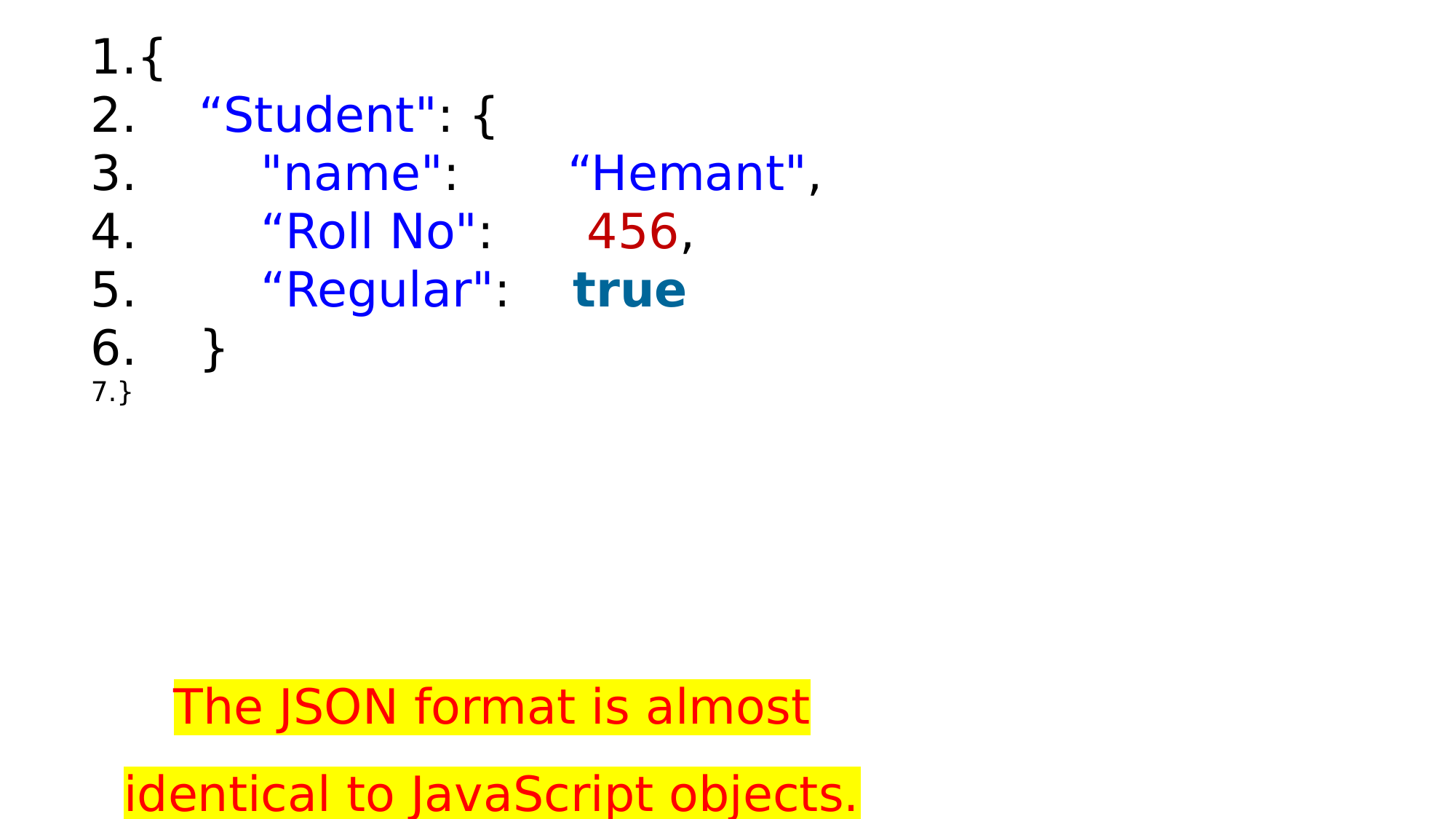

{
    “Student": {
        "name":       “Hemant",
        “Roll No":      456,
        “Regular":    true
    }
}
The JSON format is almost identical to JavaScript objects.